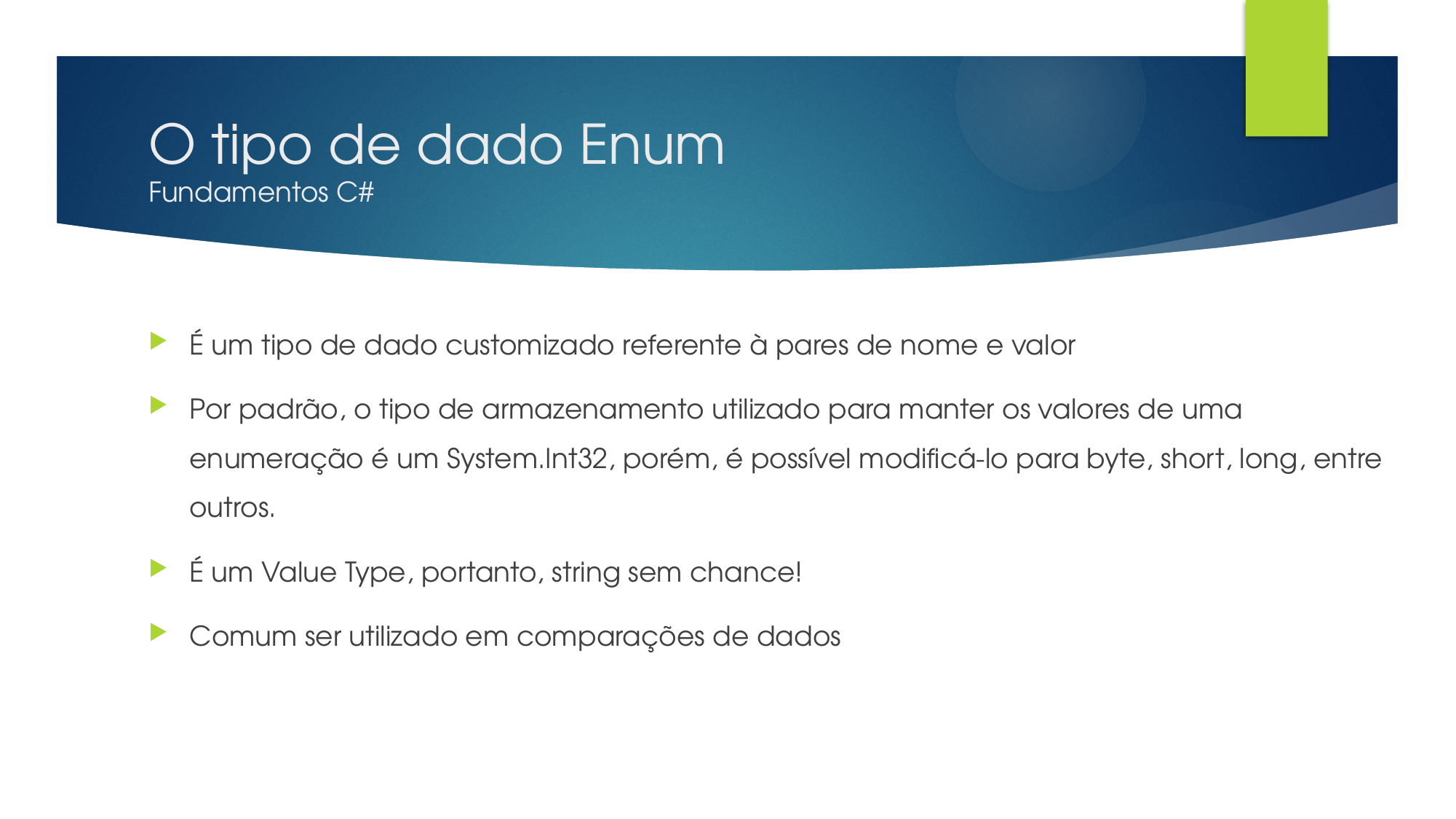

# O tipo de dado Enum Fundamentos C#
É um tipo de dado customizado referente à pares de nome e valor
Por padrão, o tipo de armazenamento utilizado para manter os valores de uma enumeração é um System.Int32, porém, é possível modificá-lo para byte, short, long, entre outros.
É um Value Type, portanto, string sem chance!
Comum ser utilizado em comparações de dados